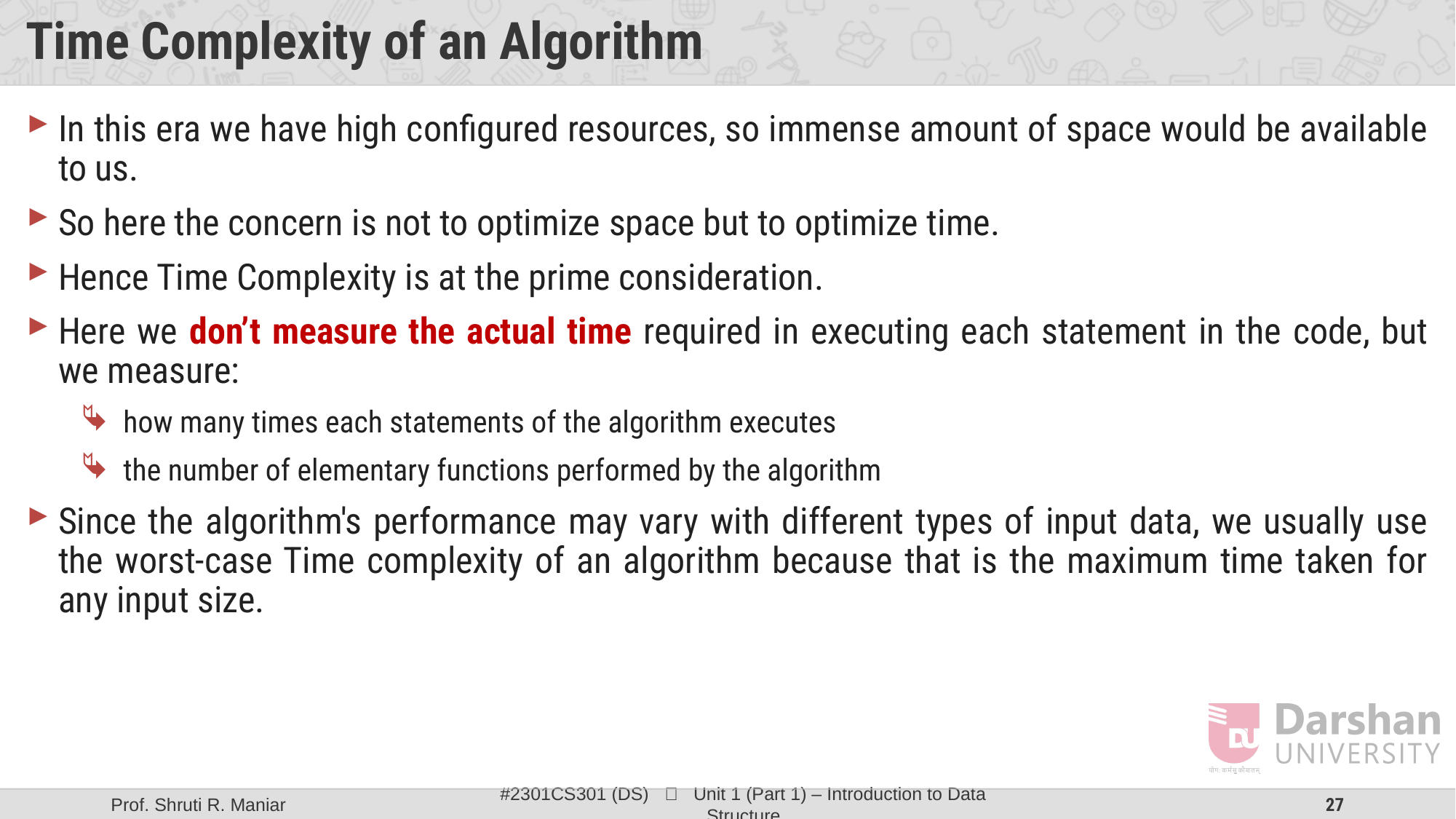

# Time Complexity of an Algorithm
In this era we have high configured resources, so immense amount of space would be available to us.
So here the concern is not to optimize space but to optimize time.
Hence Time Complexity is at the prime consideration.
Here we don’t measure the actual time required in executing each statement in the code, but we measure:
how many times each statements of the algorithm executes
the number of elementary functions performed by the algorithm
Since the algorithm's performance may vary with different types of input data, we usually use the worst-case Time complexity of an algorithm because that is the maximum time taken for any input size.